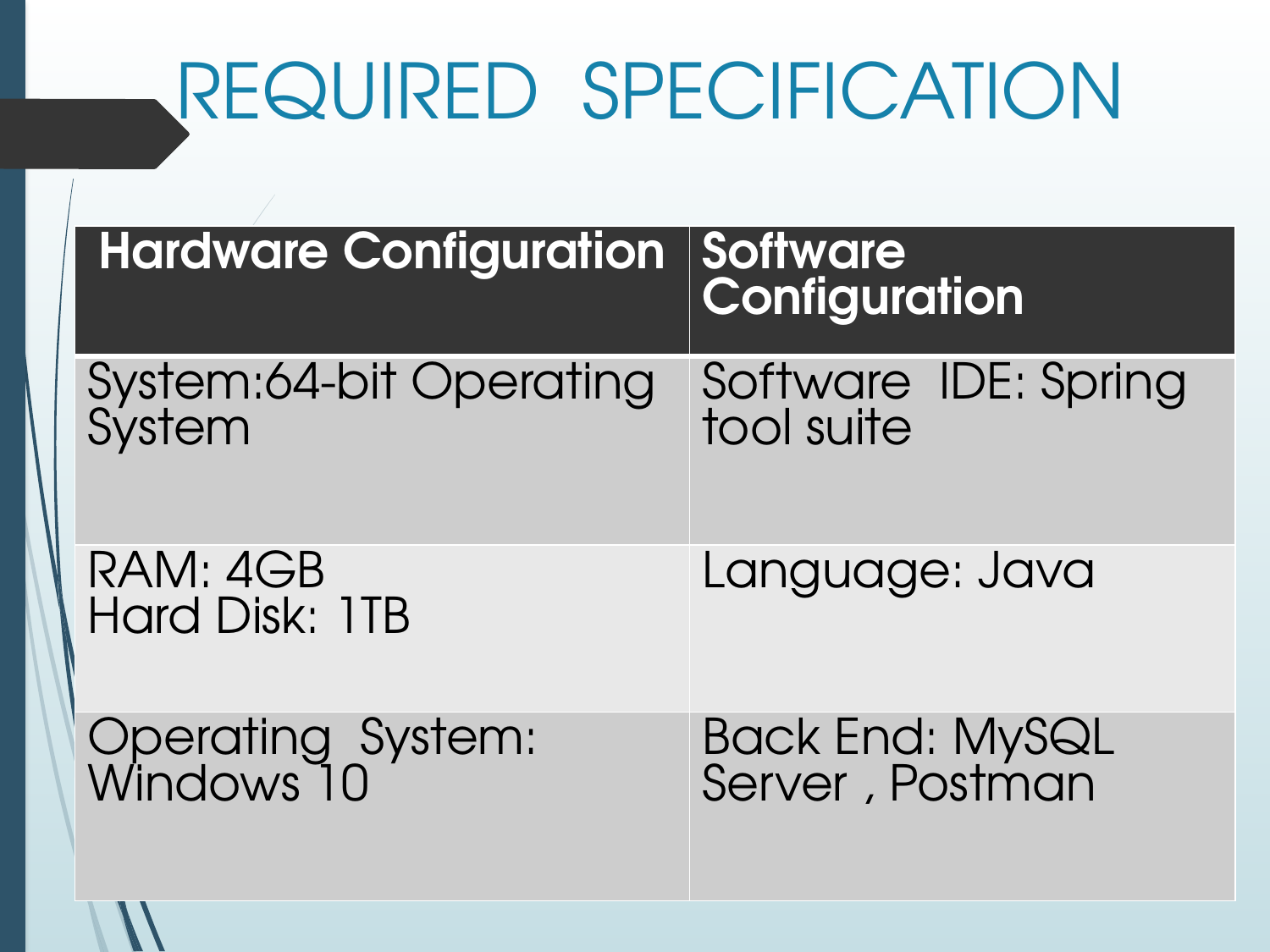

# REQUIRED  SPECIFICATION
| Hardware Configuration | Software Configuration |
| --- | --- |
| System:64-bit Operating System | Software IDE: Spring tool suite |
| RAM: 4GB Hard Disk: 1TB | Language: Java |
| Operating System: Windows 10 | Back End: MySQL Server , Postman |